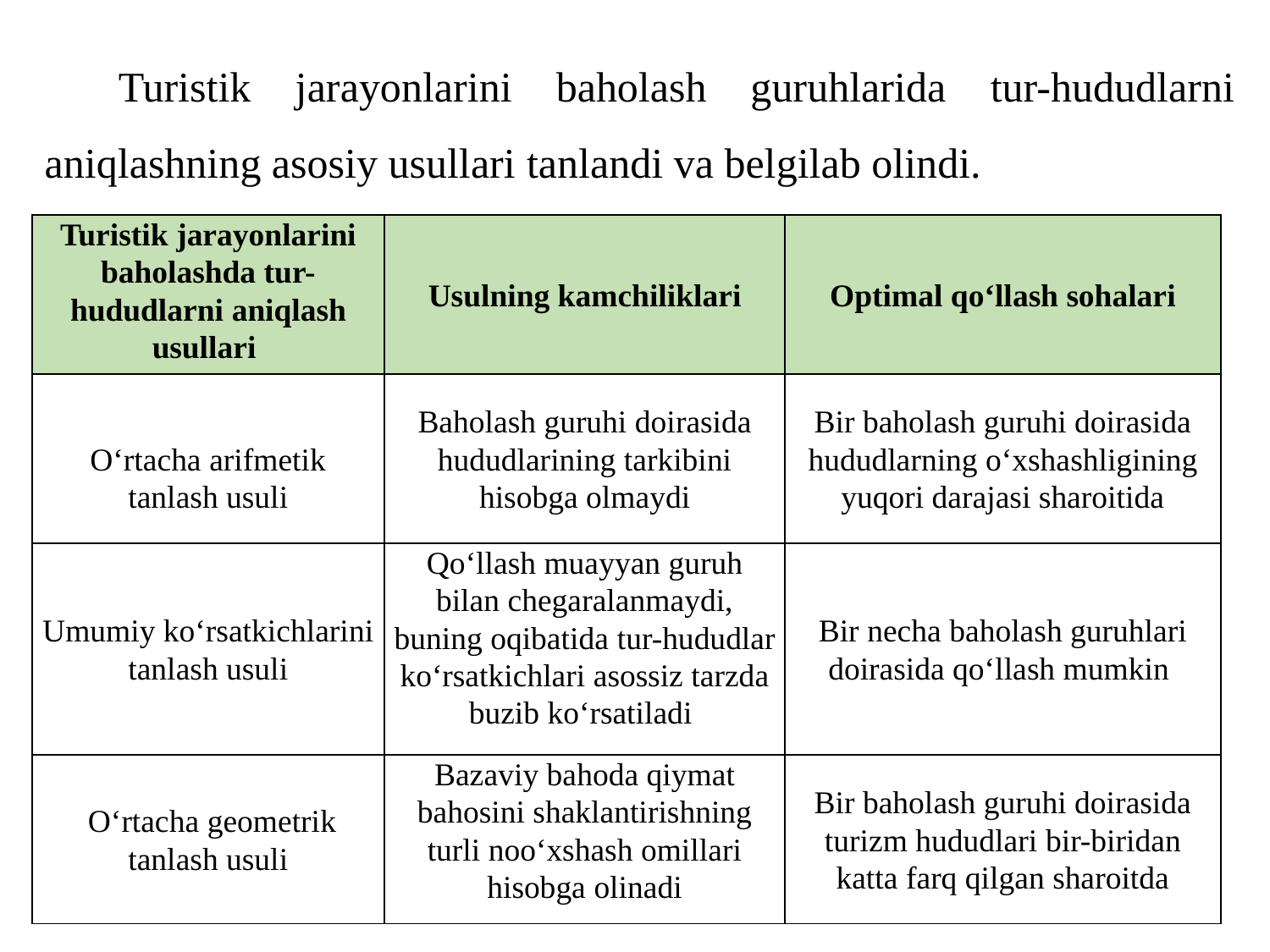

Turistik jarayonlarini baholash guruhlarida tur-hududlarni aniqlashning asosiy usullari tanlandi va belgilab olindi.
| Turistik jarayonlarini baholashda tur-hududlarni aniqlash usullari | Usulning kamchiliklari | Optimal qo‘llash sohalari |
| --- | --- | --- |
| O‘rtacha arifmеtik tanlash usuli | Baholash guruhi doirasida hududlarining tarkibini hisobga olmaydi | Bir baholash guruhi doirasida hududlarning o‘xshashligining yuqori darajasi sharoitida |
| Umumiy ko‘rsatkichlarini tanlash usuli | Qo‘llash muayyan guruh bilan chеgaralanmaydi, buning oqibatida tur-hududlar ko‘rsatkichlari asossiz tarzda buzib ko‘rsatiladi | Bir nеcha baholash guruhlari doirasida qo‘llash mumkin |
| O‘rtacha gеomеtrik tanlash usuli | Bazaviy bahoda qiymat bahosini shaklantirishning turli noo‘xshash omillari hisobga olinadi | Bir baholash guruhi doirasida turizm hududlari bir-biridan katta farq qilgan sharoitda |